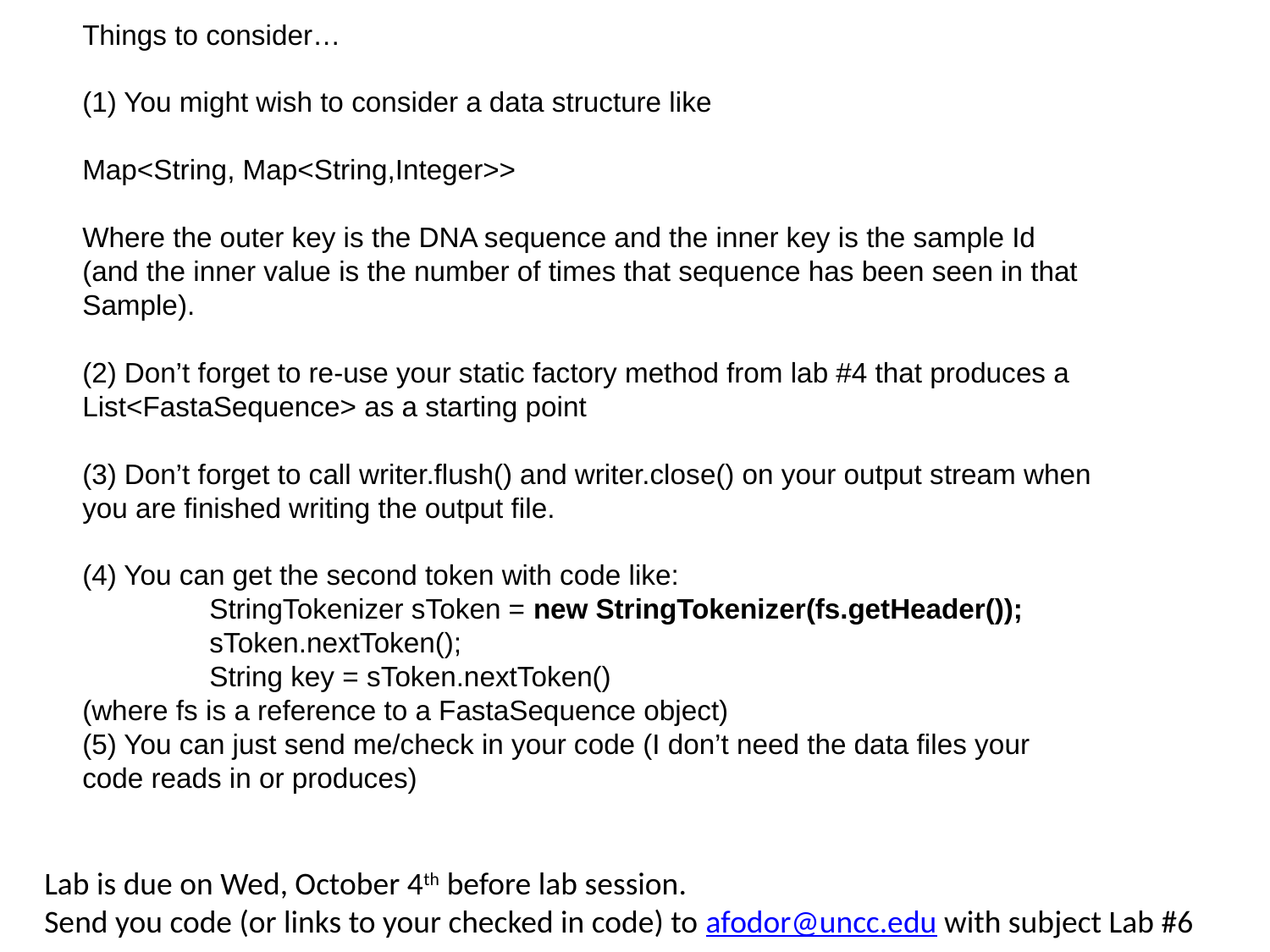

Things to consider…

(1) You might wish to consider a data structure like

Map<String, Map<String,Integer>>

Where the outer key is the DNA sequence and the inner key is the sample Id
(and the inner value is the number of times that sequence has been seen in that
Sample).

(2) Don’t forget to re-use your static factory method from lab #4 that produces a
List<FastaSequence> as a starting point

(3) Don’t forget to call writer.flush() and writer.close() on your output stream when
you are finished writing the output file.

(4) You can get the second token with code like:
	StringTokenizer sToken = new StringTokenizer(fs.getHeader());
   	sToken.nextToken();
   	String key = sToken.nextToken()
(where fs is a reference to a FastaSequence object)
(5) You can just send me/check in your code (I don’t need the data files your
code reads in or produces)

Lab is due on Wed, October 4th before lab session.
Send you code (or links to your checked in code) to afodor@uncc.edu with subject Lab #6